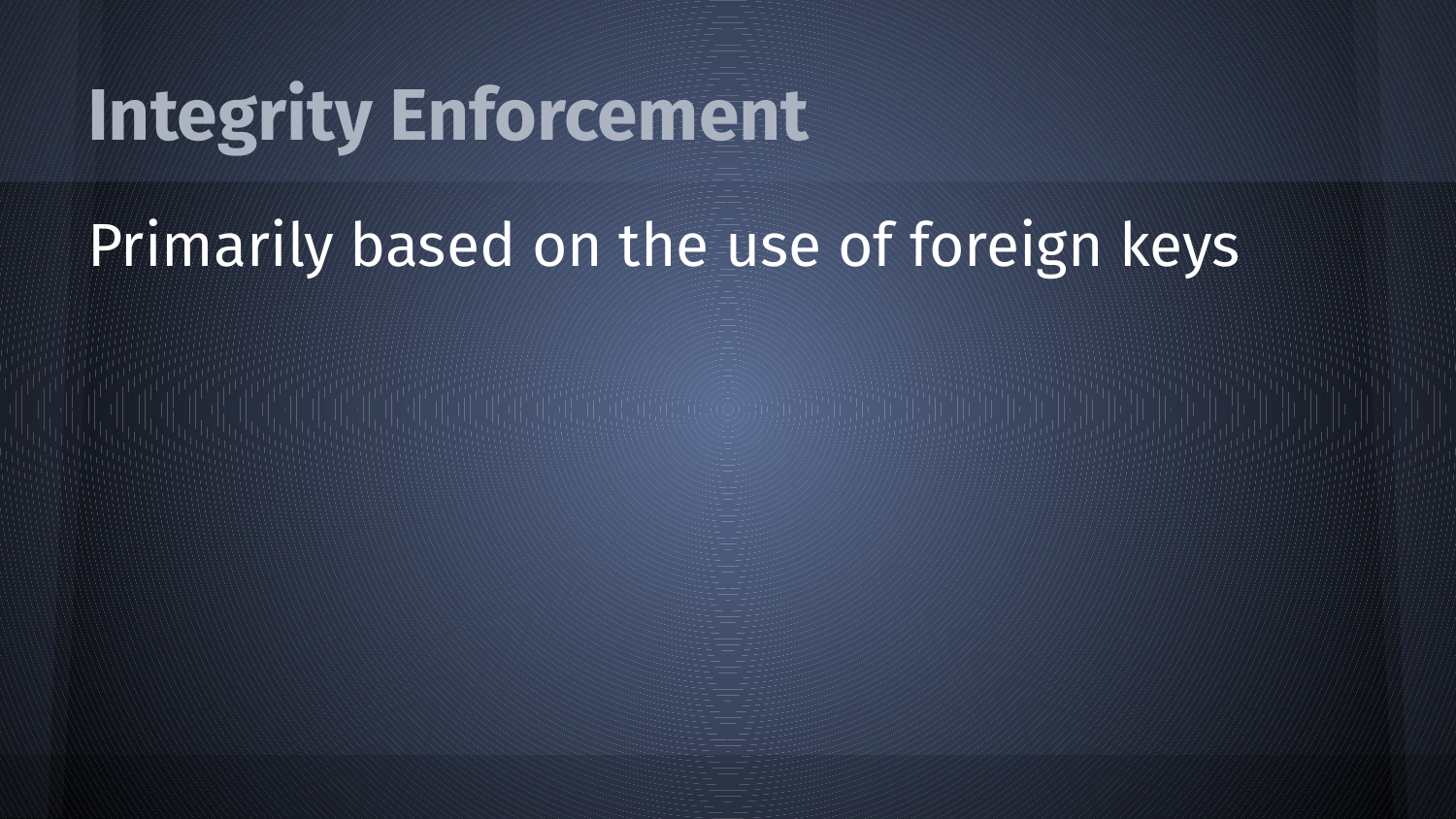

# Integrity Enforcement
Primarily based on the use of foreign keys